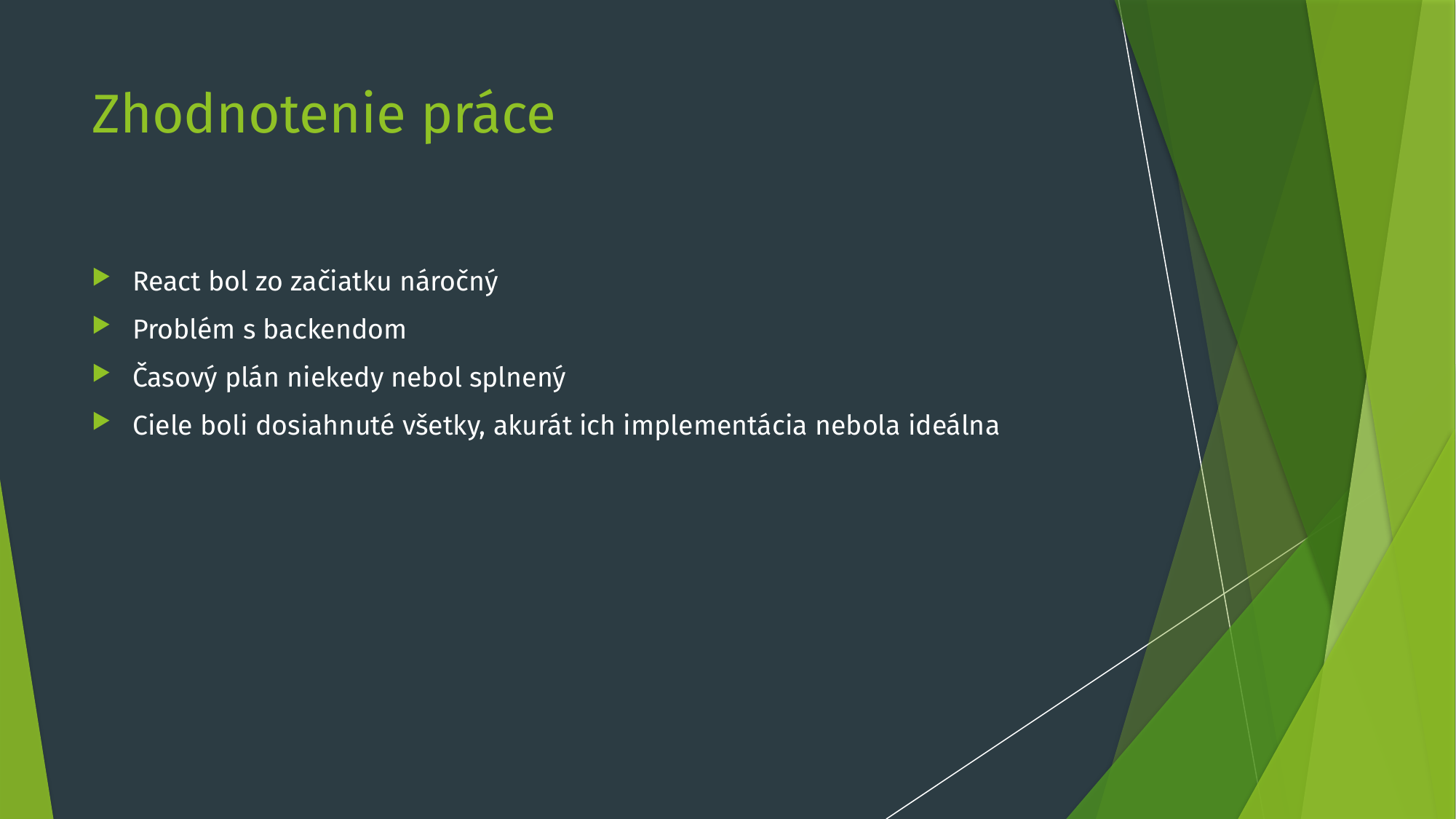

# Zhodnotenie práce
React bol zo začiatku náročný
Problém s backendom
Časový plán niekedy nebol splnený
Ciele boli dosiahnuté všetky, akurát ich implementácia nebola ideálna